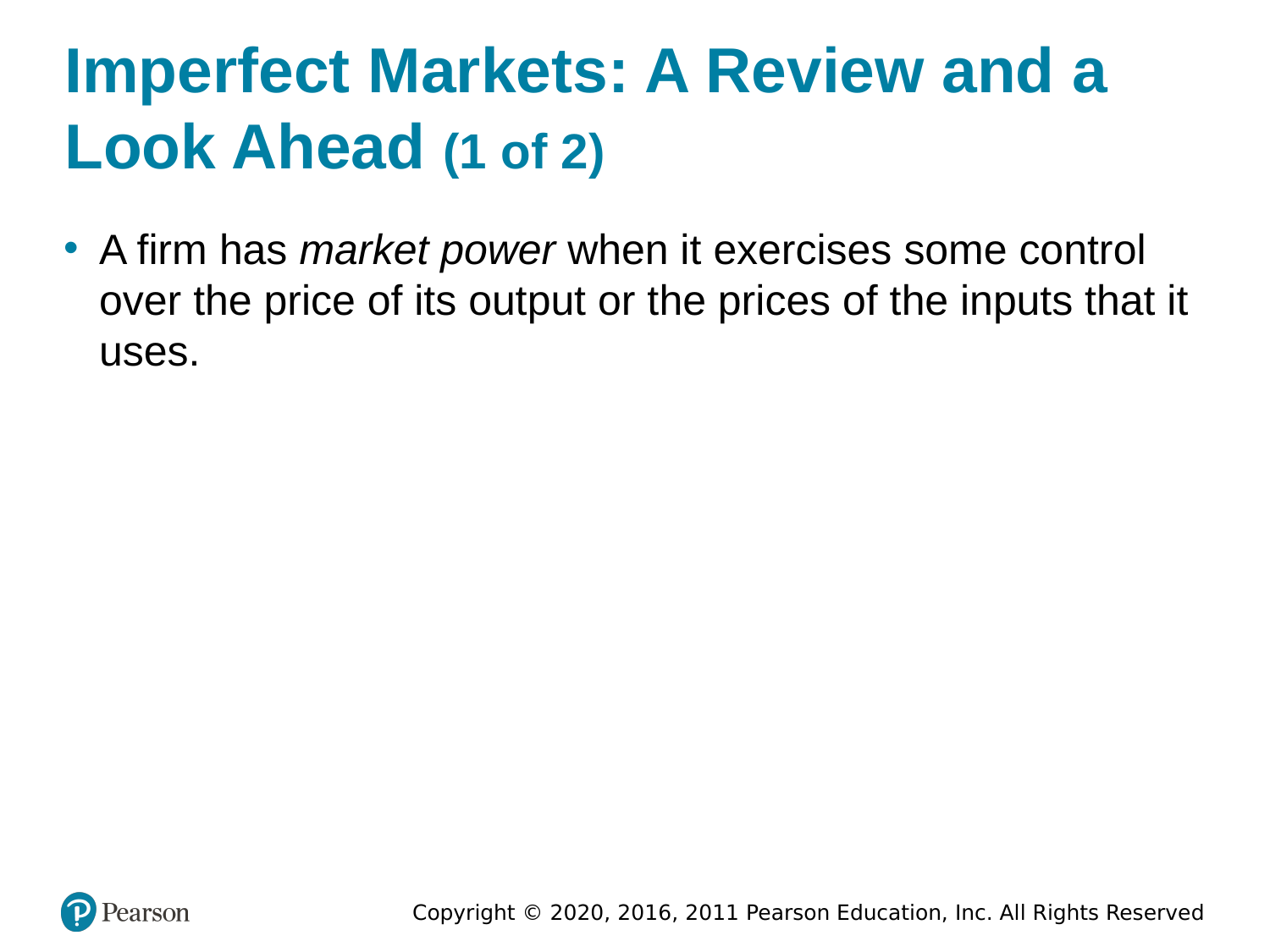

# Imperfect Markets: A Review and a Look Ahead (1 of 2)
A firm has market power when it exercises some control over the price of its output or the prices of the inputs that it uses.